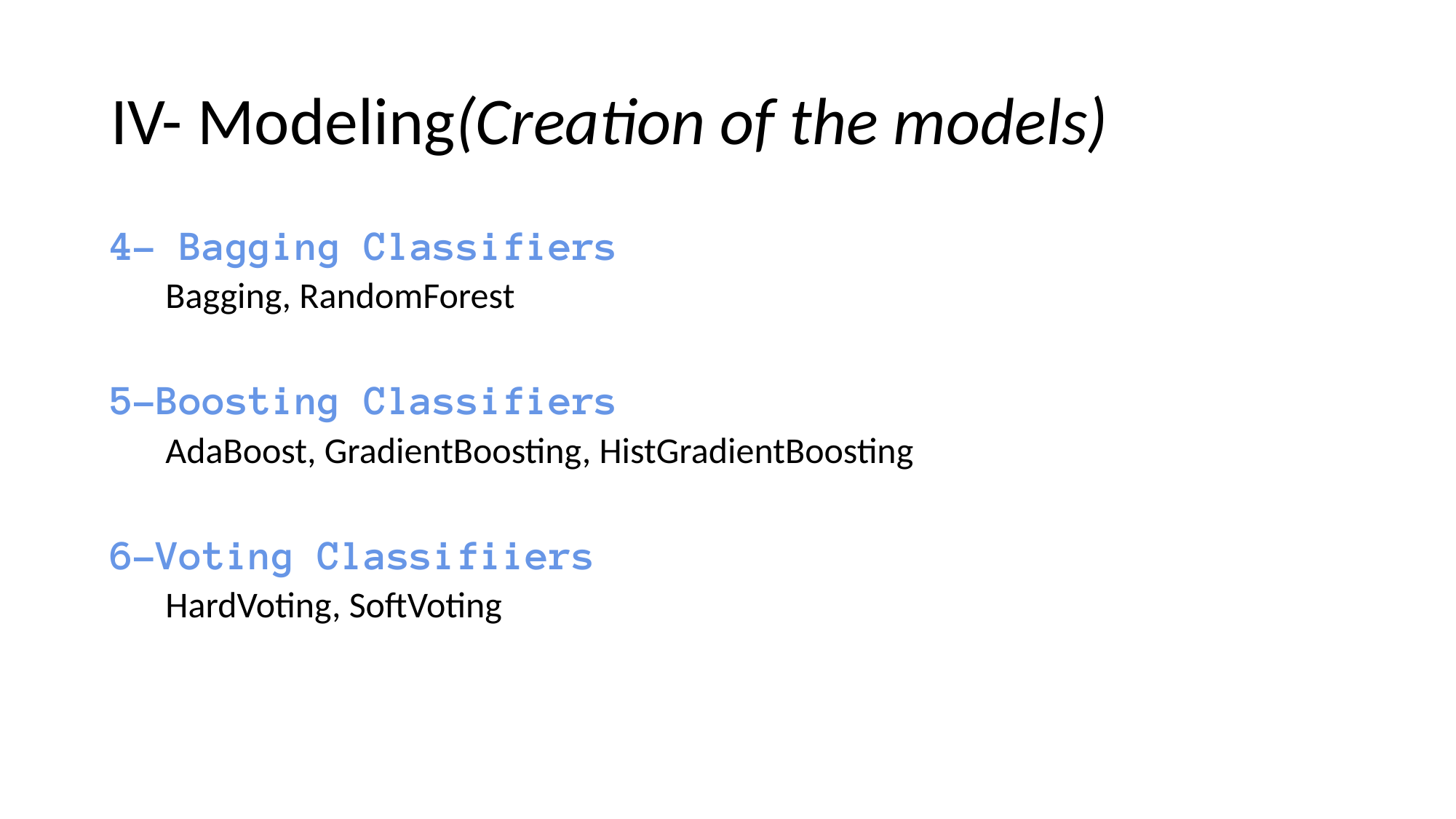

# IV- Modeling(Creation of the models)
4- Bagging Classifiers
Bagging, RandomForest

5-Boosting Classifiers
AdaBoost, GradientBoosting, HistGradientBoosting

6-Voting Classifiiers
HardVoting, SoftVoting